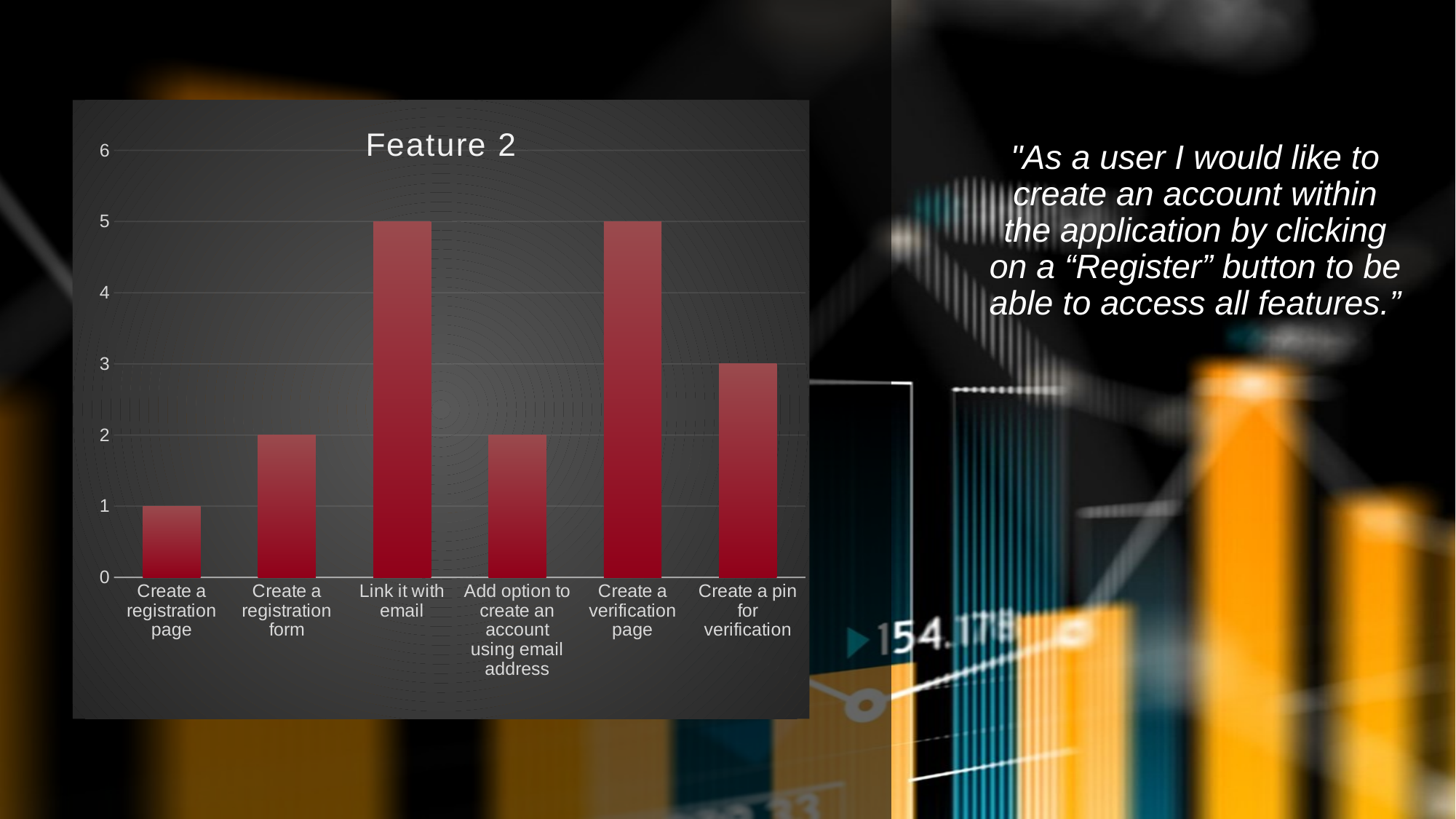

### Chart: Feature 2

| Category | Série 1 |
|---|---|
| Create a registration page | 1.0 |
| Create a registration form | 2.0 |
| Link it with email | 5.0 |
| Add option to create an account using email address | 2.0 |
| Create a verification page | 5.0 |
| Create a pin for verification | 3.0 |
"As a user I would like to create an account within the application by clicking on a “Register” button to be able to access all features.”